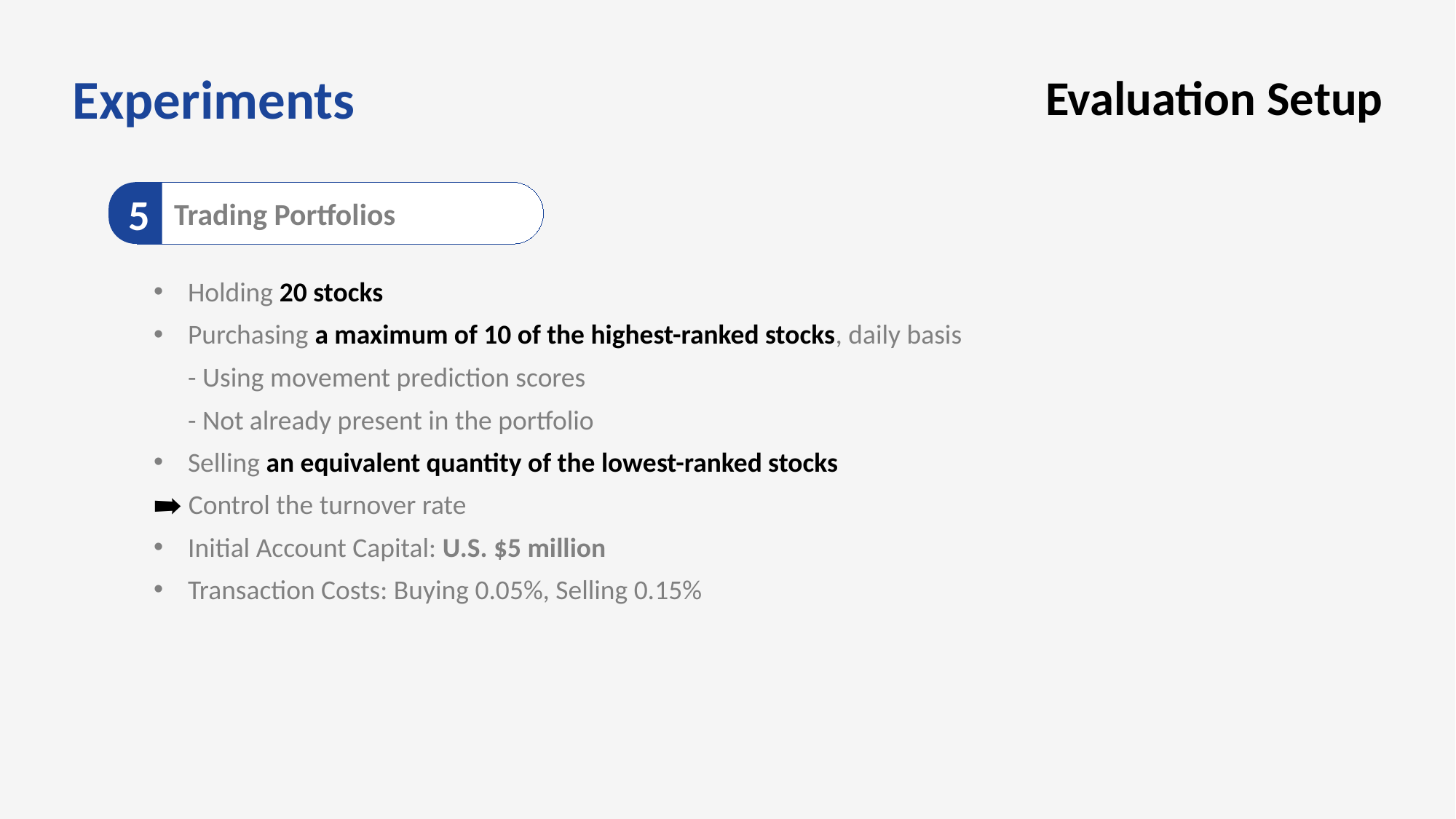

Evaluation Setup
Experiments
Trading Portfolios
5
Holding 20 stocks
Purchasing a maximum of 10 of the highest-ranked stocks, daily basis
- Using movement prediction scores
- Not already present in the portfolio
Selling an equivalent quantity of the lowest-ranked stocks
➡️ Control the turnover rate
Initial Account Capital: U.S. $5 million
Transaction Costs: Buying 0.05%, Selling 0.15%